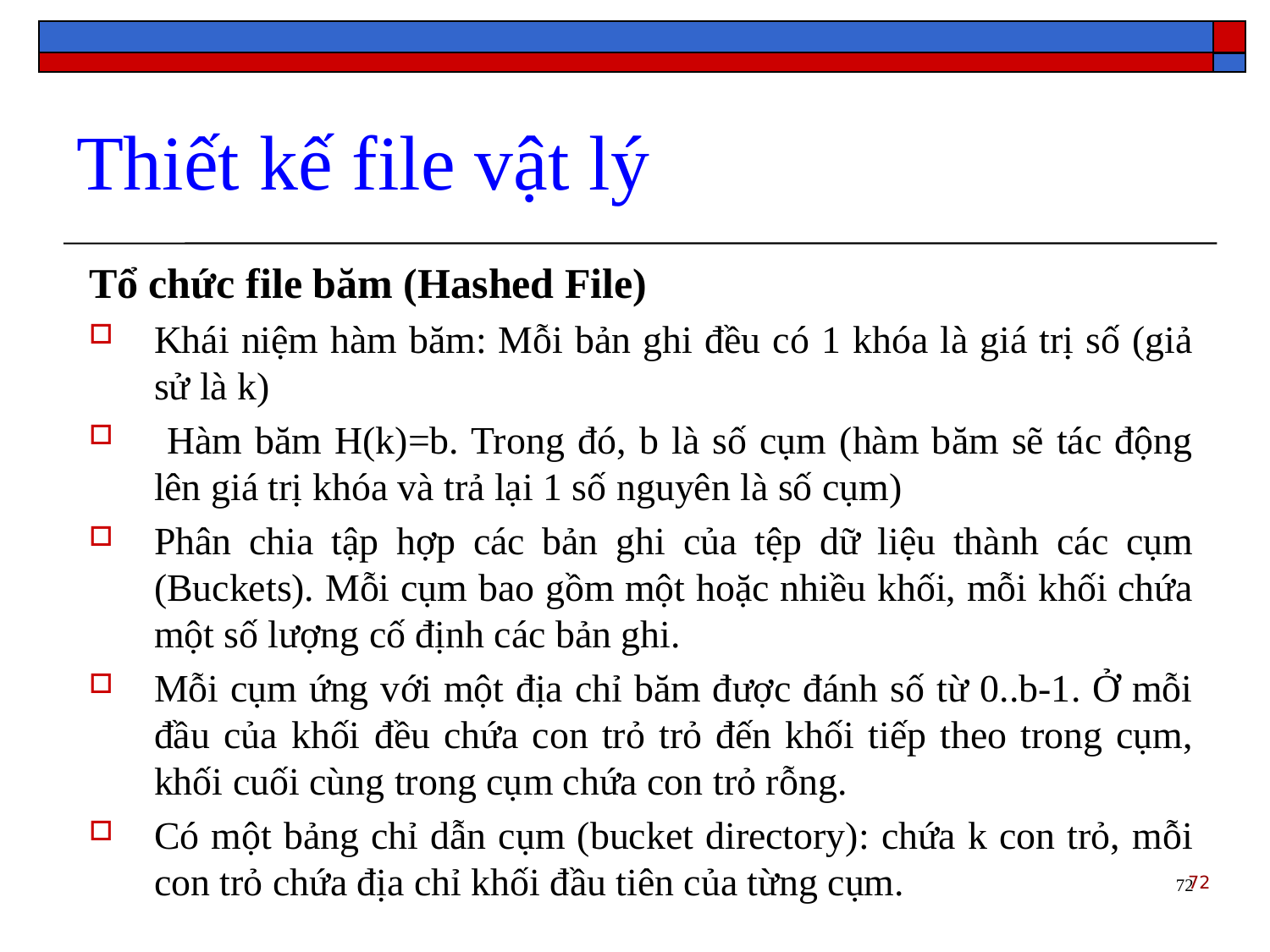

Thiết kế file vật lý
Tổ chức file băm (Hashed File)
Khái niệm hàm băm: Mỗi bản ghi đều có 1 khóa là giá trị số (giả sử là k)
 Hàm băm H(k)=b. Trong đó, b là số cụm (hàm băm sẽ tác động lên giá trị khóa và trả lại 1 số nguyên là số cụm)
Phân chia tập hợp các bản ghi của tệp dữ liệu thành các cụm (Buckets). Mỗi cụm bao gồm một hoặc nhiều khối, mỗi khối chứa một số lượng cố định các bản ghi.
Mỗi cụm ứng với một địa chỉ băm được đánh số từ 0..b-1. Ở mỗi đầu của khối đều chứa con trỏ trỏ đến khối tiếp theo trong cụm, khối cuối cùng trong cụm chứa con trỏ rỗng.
Có một bảng chỉ dẫn cụm (bucket directory): chứa k con trỏ, mỗi con trỏ chứa địa chỉ khối đầu tiên của từng cụm.
72
72